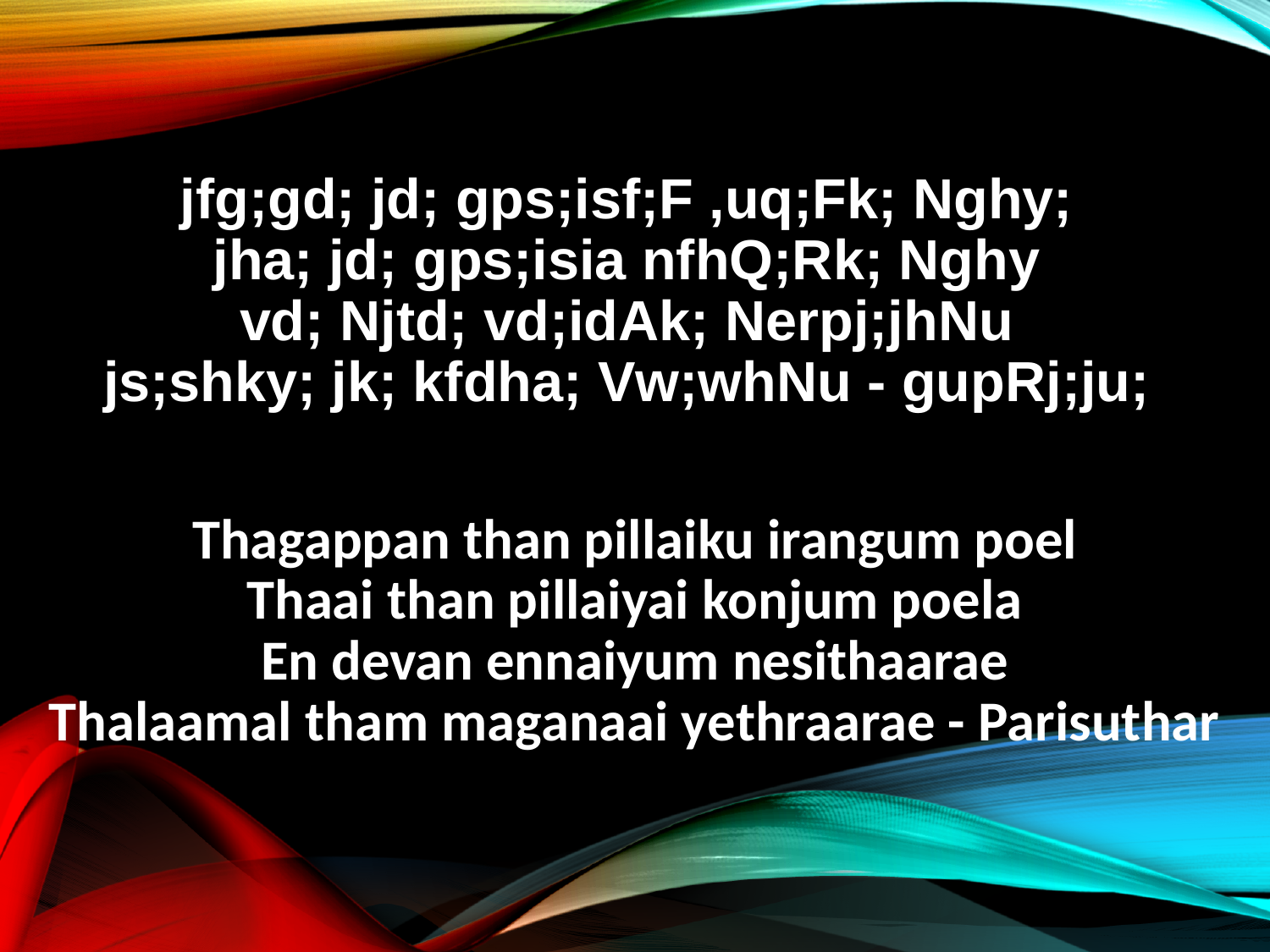

jfg;gd; jd; gps;isf;F ,uq;Fk; Nghy;
jha; jd; gps;isia nfhQ;Rk; Nghy
vd; Njtd; vd;idAk; Nerpj;jhNu
js;shky; jk; kfdha; Vw;whNu - gupRj;ju;

Thagappan than pillaiku irangum poel
Thaai than pillaiyai konjum poela
En devan ennaiyum nesithaarae
Thalaamal tham maganaai yethraarae - Parisuthar